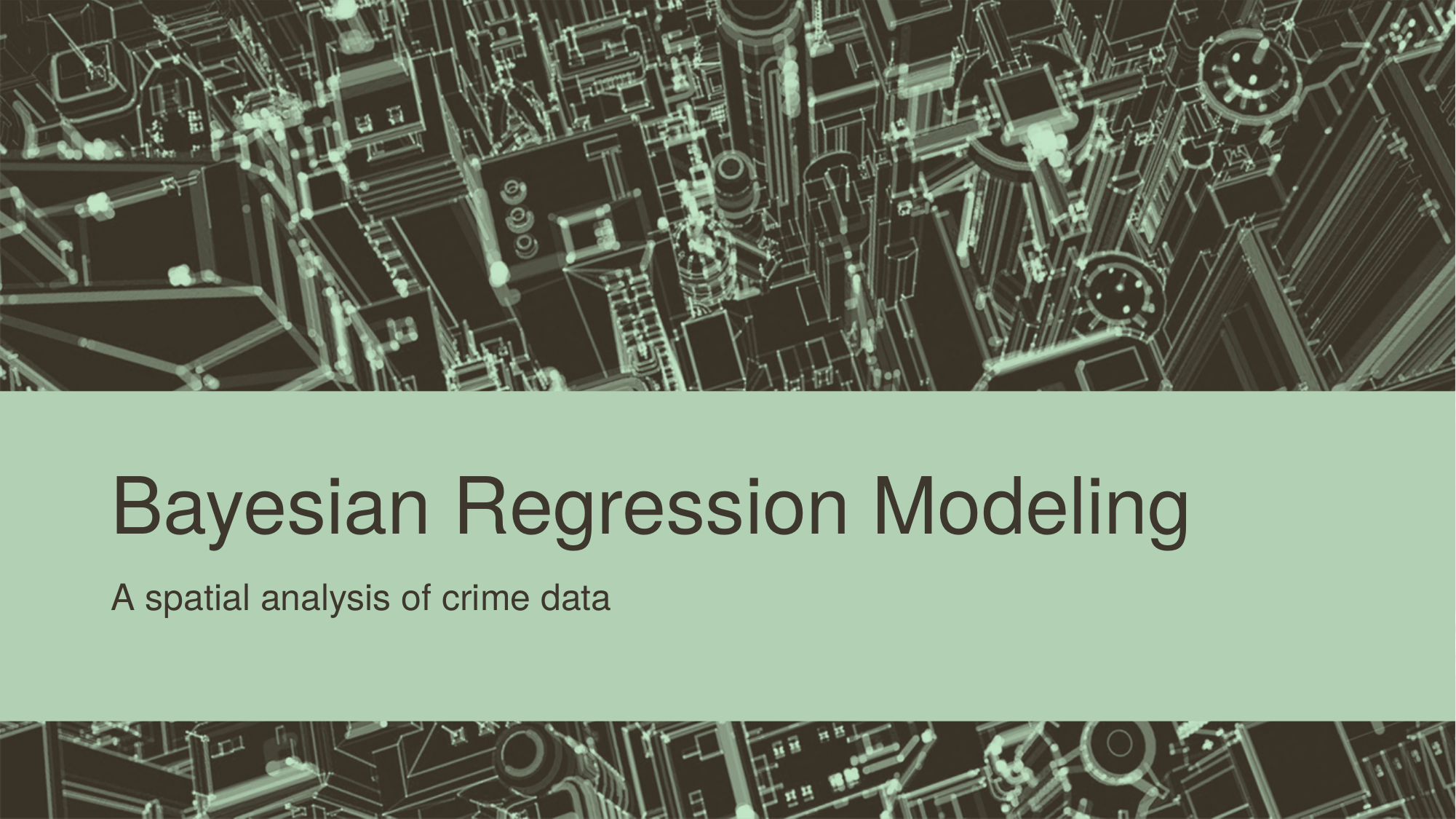

# Bayesian Regression Modeling
A spatial analysis of crime data